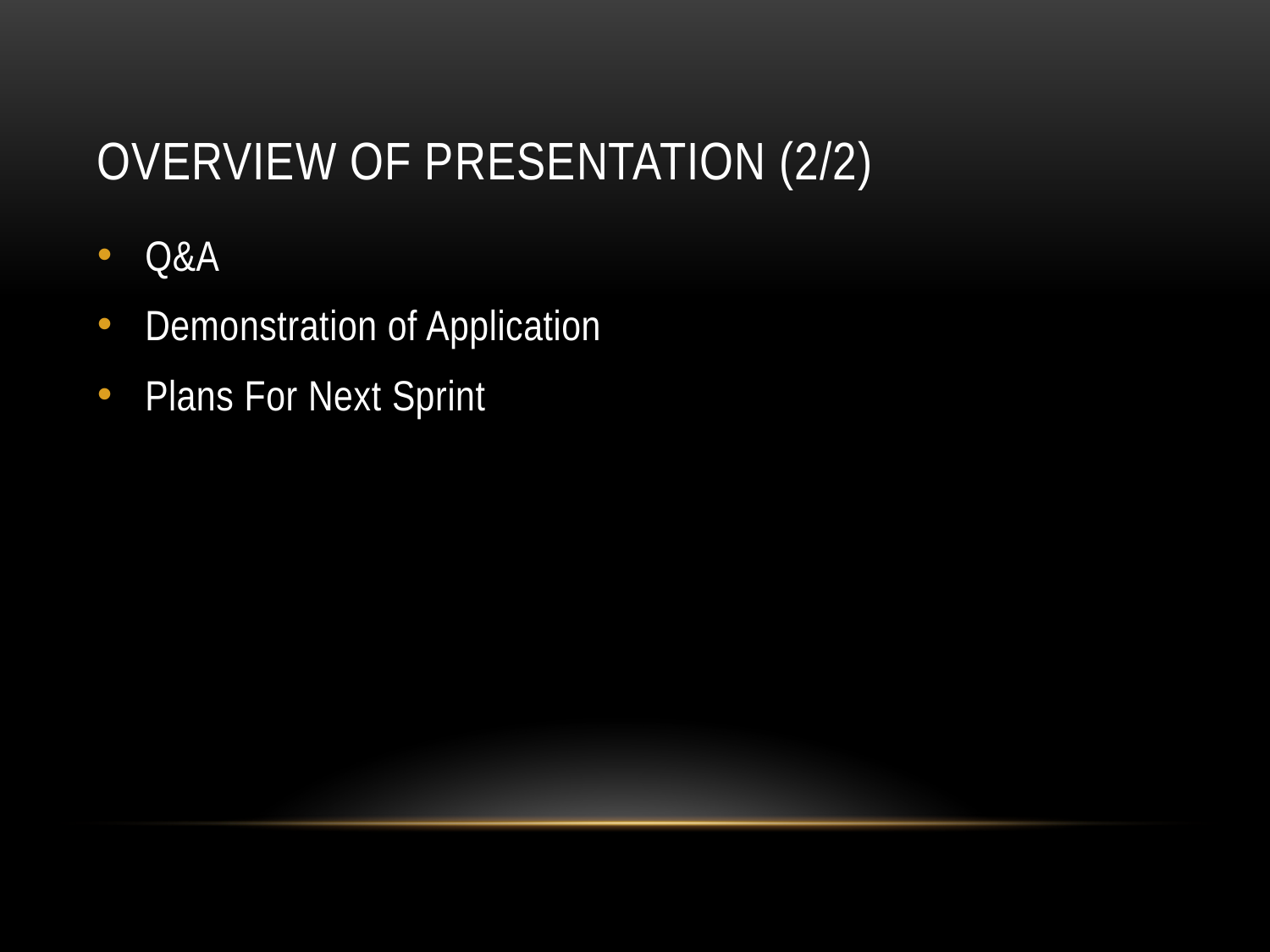

# Overview of Presentation (2/2)
Q&A
Demonstration of Application
Plans For Next Sprint